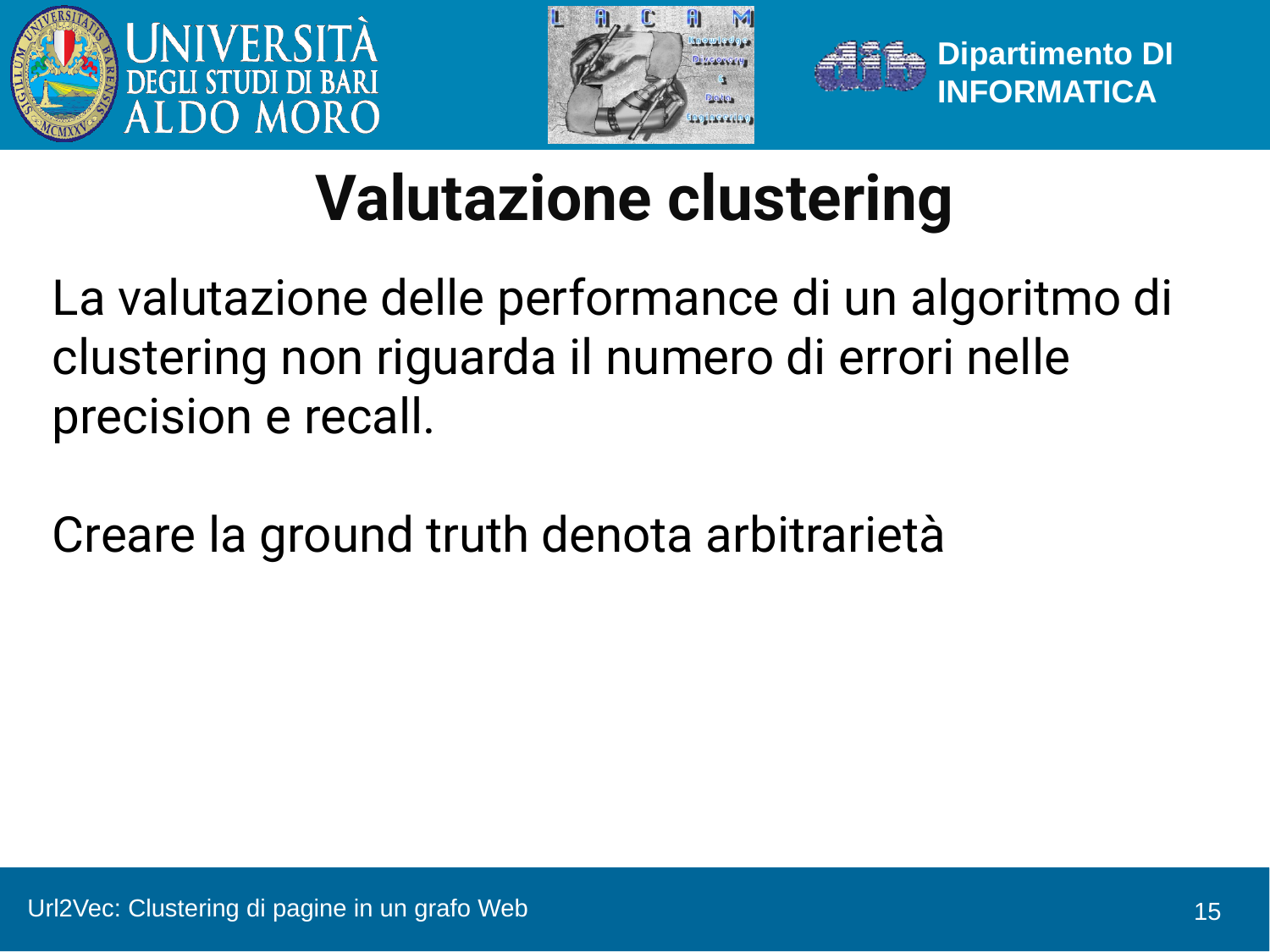

Valutazione clustering

La valutazione delle performance di un algoritmo di clustering non riguarda il numero di errori nelle precision e recall.

Creare la ground truth denota arbitrarietà

Url2Vec: Clustering di pagine in un grafo Web
15